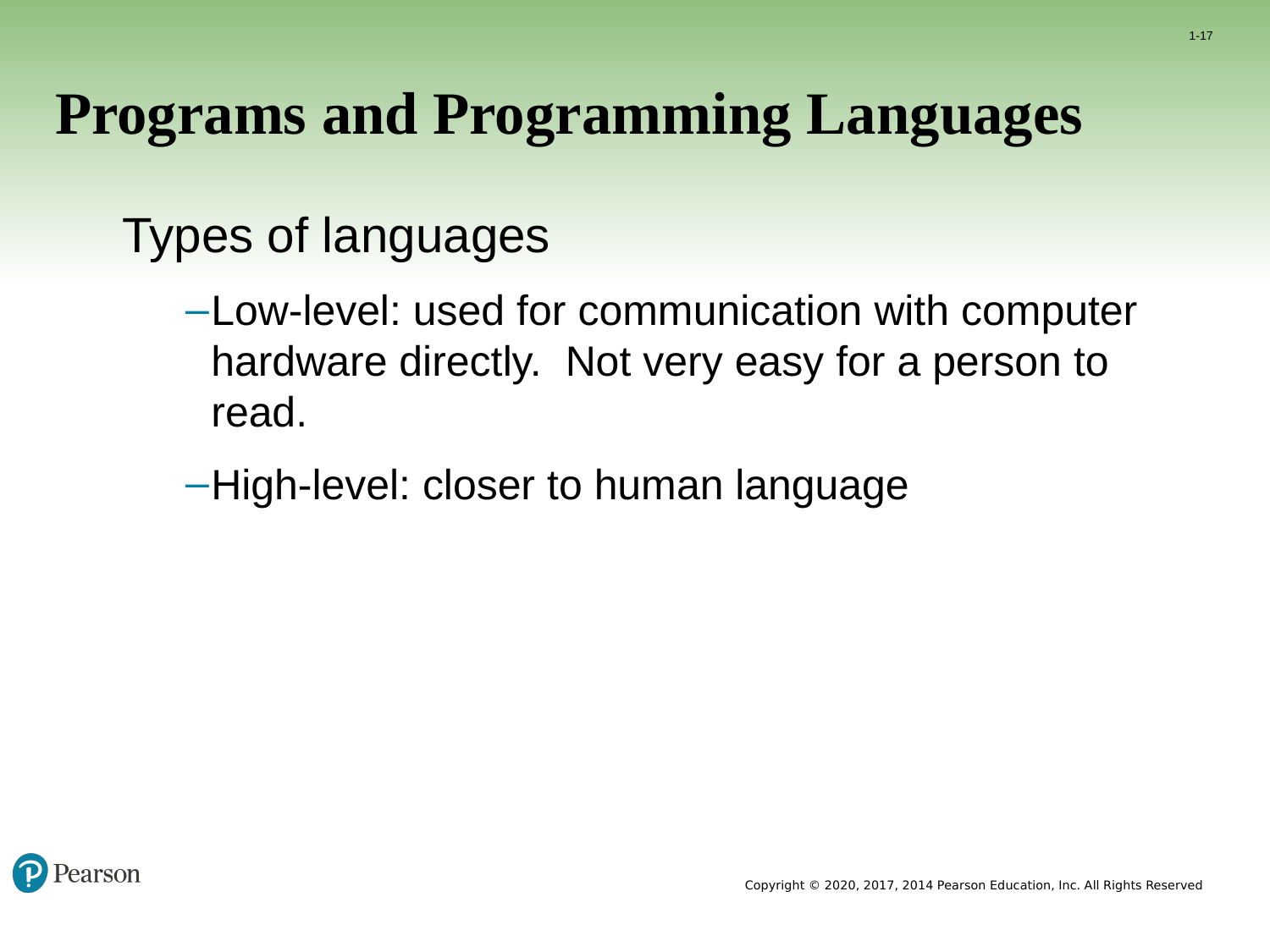

1-17
# Programs and Programming Languages
Types of languages
Low-level: used for communication with computer hardware directly.  Not very easy for a person to read.
High-level: closer to human language